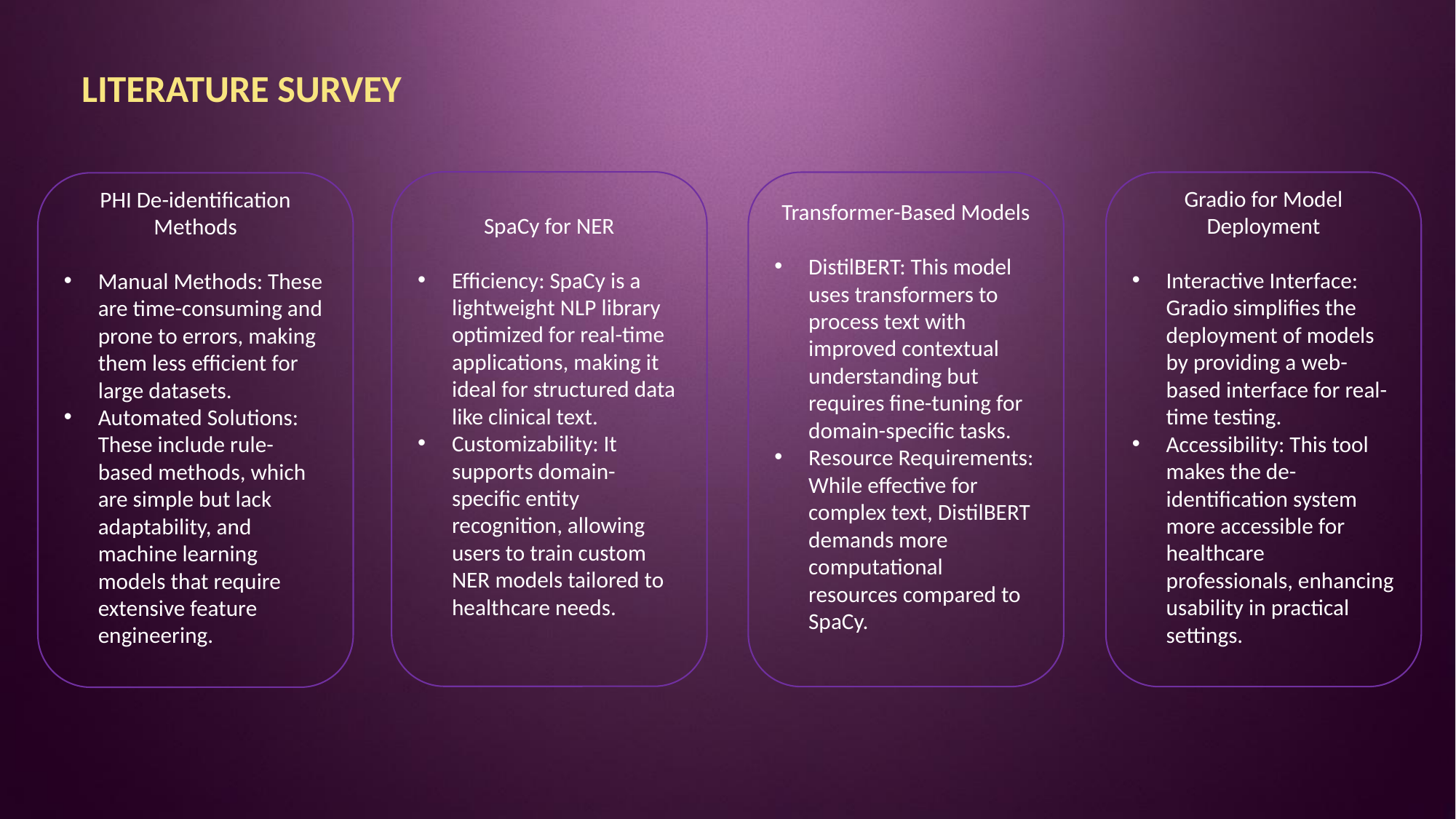

LITERATURE SURVEY
SpaCy for NER

Efficiency: SpaCy is a lightweight NLP library optimized for real-time applications, making it ideal for structured data like clinical text.
Customizability: It supports domain-specific entity recognition, allowing users to train custom NER models tailored to healthcare needs.

Transformer-Based Models

DistilBERT: This model uses transformers to process text with improved contextual understanding but requires fine-tuning for domain-specific tasks.
Resource Requirements: While effective for complex text, DistilBERT demands more computational resources compared to SpaCy.

Gradio for Model Deployment

Interactive Interface: Gradio simplifies the deployment of models by providing a web-based interface for real-time testing.
Accessibility: This tool makes the de-identification system more accessible for healthcare professionals, enhancing usability in practical settings.

PHI De-identification Methods

Manual Methods: These are time-consuming and prone to errors, making them less efficient for large datasets.
Automated Solutions: These include rule-based methods, which are simple but lack adaptability, and machine learning models that require extensive feature engineering.